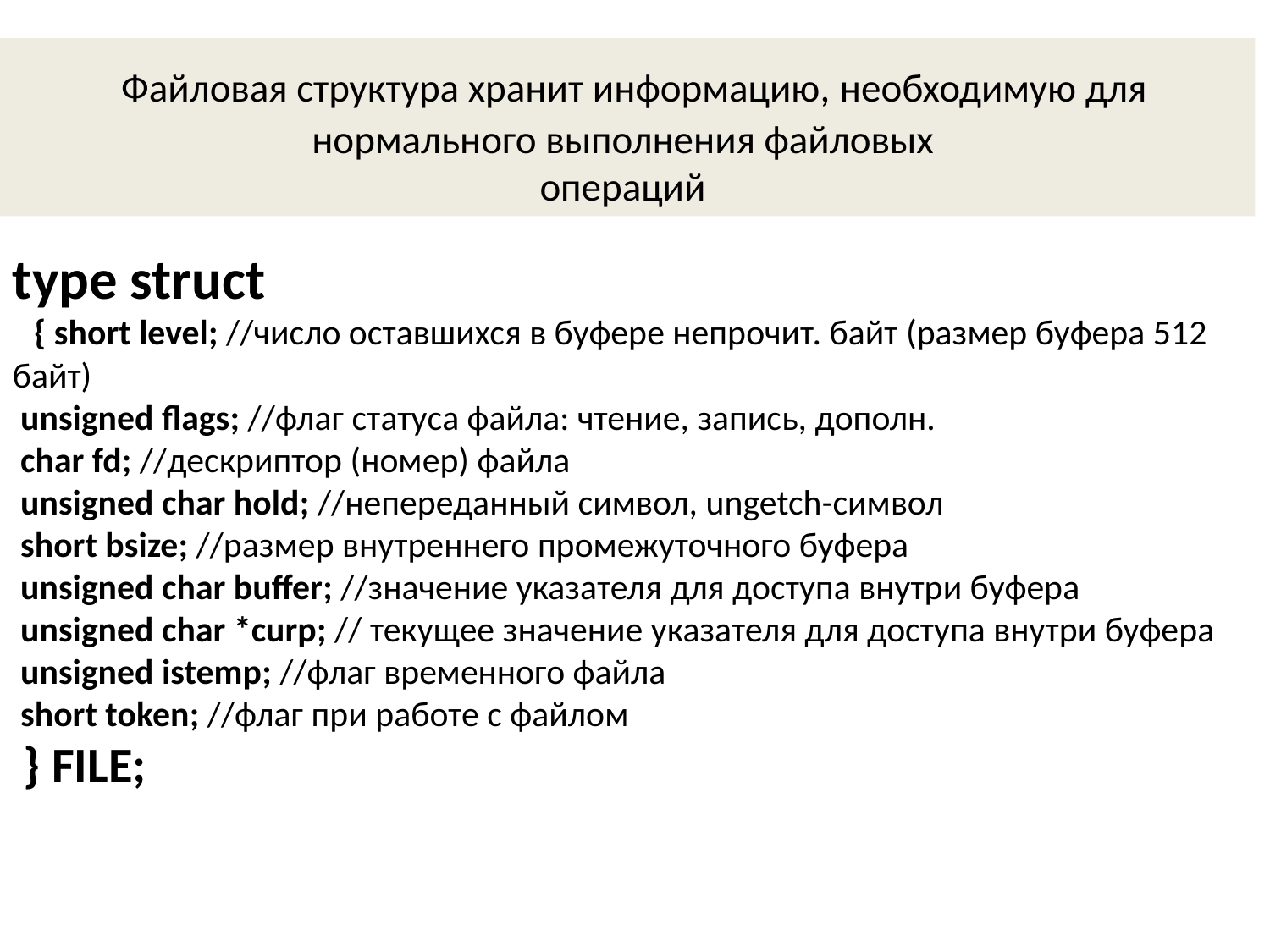

# Файловая структура хранит информацию, необходимую для нормального выполнения файловых операций

type struct
   { short level; //число оставшихся в буфере непрочит. байт (размер буфера 512 байт)
 unsigned flags; //флаг статуса файла: чтение, запись, дополн.
 char fd; //дескриптор (номер) файла
 unsigned char hold; //непереданный символ, ungetch-символ
 short bsize; //размер внутреннего промежуточного буфера
 unsigned char buffer; //значение указателя для доступа внутри буфера
 unsigned char *curp; // текущее значение указателя для доступа внутри буфера
 unsigned istemp; //флаг временного файла
 short token; //флаг при работе с файлом
 } FILE;